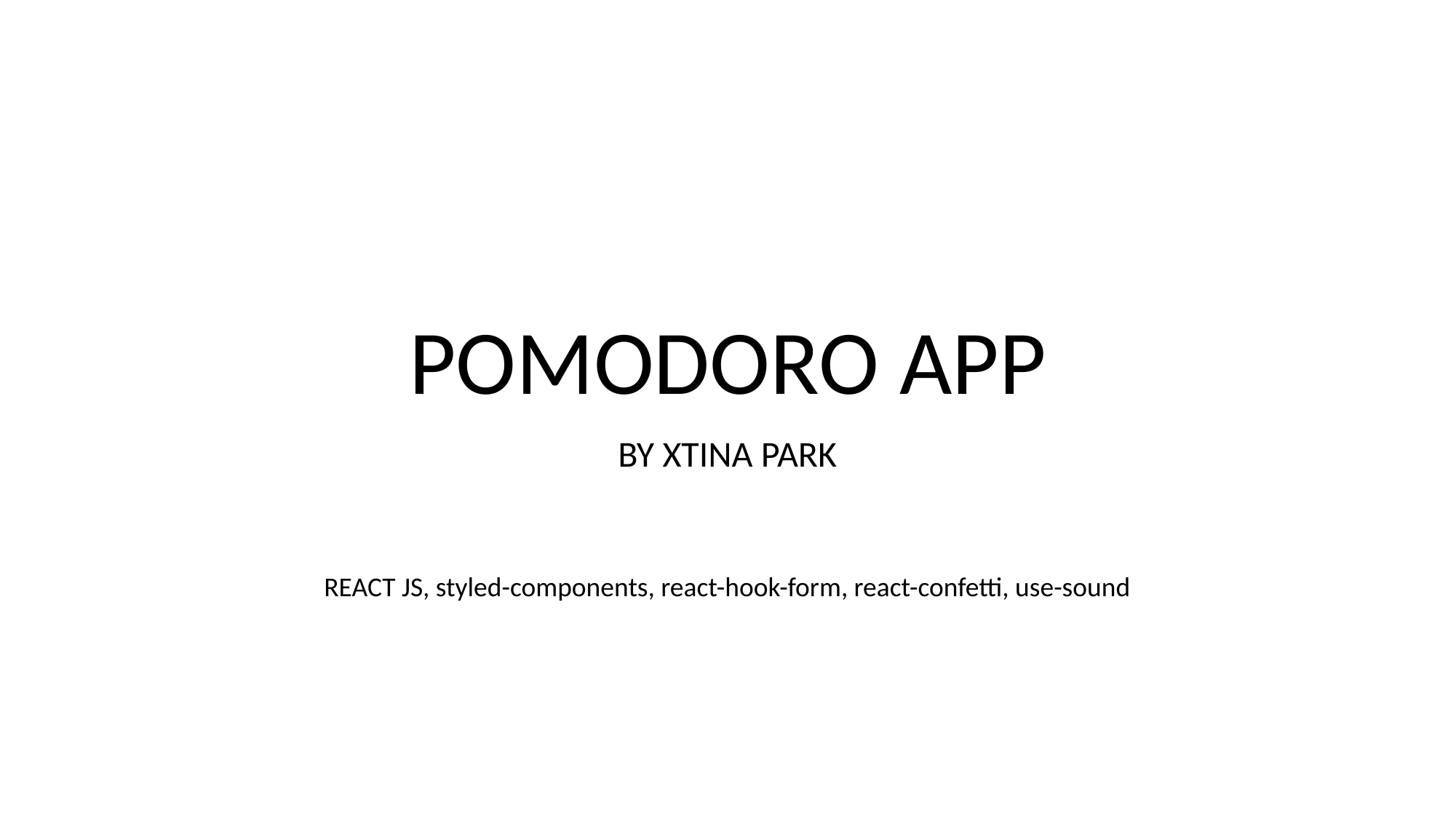

# POMODORO APP
BY XTINA PARK
REACT JS, styled-components, react-hook-form, react-confetti, use-sound